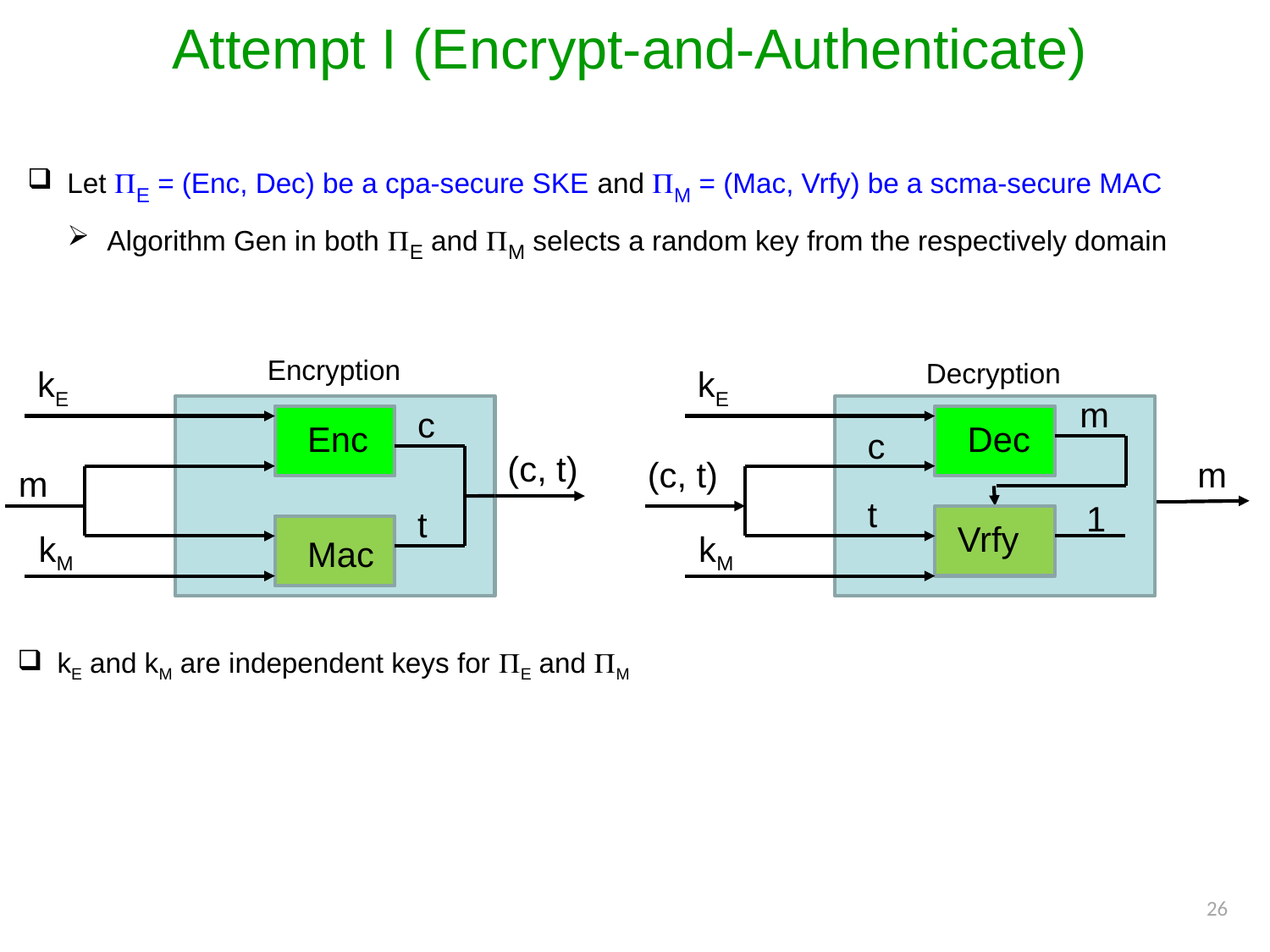

Attempt I (Encrypt-and-Authenticate)
Let ΠE = (Enc, Dec) be a cpa-secure SKE and ΠM = (Mac, Vrfy) be a scma-secure MAC
Algorithm Gen in both ΠE and ΠM selects a random key from the respectively domain
Encryption
Decryption
kE

Dec
c
(c, t)
kE

c

Enc
(c, t)
m
t

kM
Mac
m

Vrfy
m
t
kM
1
kE and kM are independent keys for ΠE and ΠM
26